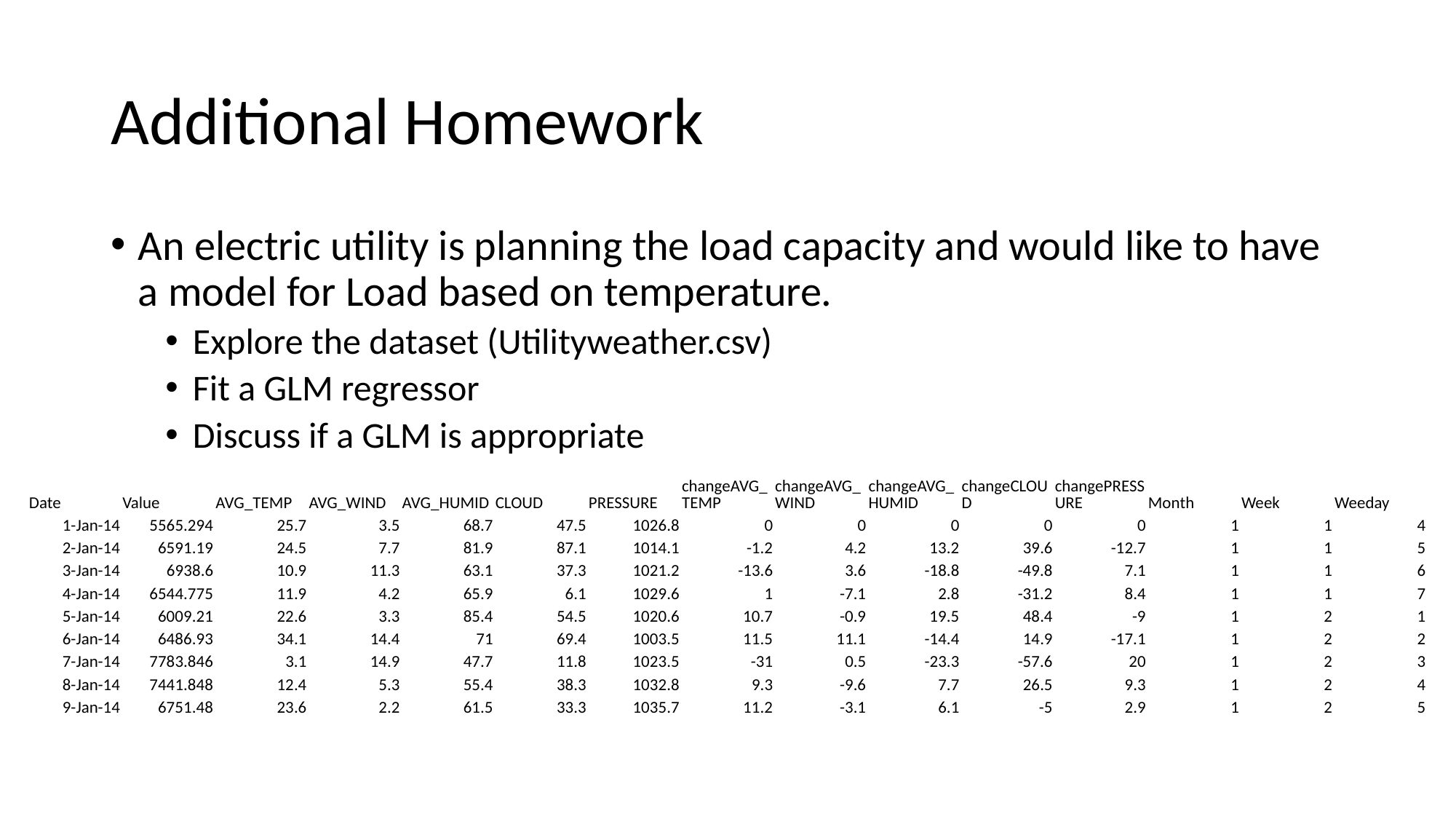

# Additional Homework
An electric utility is planning the load capacity and would like to have a model for Load based on temperature.
Explore the dataset (Utilityweather.csv)
Fit a GLM regressor
Discuss if a GLM is appropriate
| Date | Value | AVG\_TEMP | AVG\_WIND | AVG\_HUMID | CLOUD | PRESSURE | changeAVG\_TEMP | changeAVG\_WIND | changeAVG\_HUMID | changeCLOUD | changePRESSURE | Month | Week | Weeday |
| --- | --- | --- | --- | --- | --- | --- | --- | --- | --- | --- | --- | --- | --- | --- |
| 1-Jan-14 | 5565.294 | 25.7 | 3.5 | 68.7 | 47.5 | 1026.8 | 0 | 0 | 0 | 0 | 0 | 1 | 1 | 4 |
| 2-Jan-14 | 6591.19 | 24.5 | 7.7 | 81.9 | 87.1 | 1014.1 | -1.2 | 4.2 | 13.2 | 39.6 | -12.7 | 1 | 1 | 5 |
| 3-Jan-14 | 6938.6 | 10.9 | 11.3 | 63.1 | 37.3 | 1021.2 | -13.6 | 3.6 | -18.8 | -49.8 | 7.1 | 1 | 1 | 6 |
| 4-Jan-14 | 6544.775 | 11.9 | 4.2 | 65.9 | 6.1 | 1029.6 | 1 | -7.1 | 2.8 | -31.2 | 8.4 | 1 | 1 | 7 |
| 5-Jan-14 | 6009.21 | 22.6 | 3.3 | 85.4 | 54.5 | 1020.6 | 10.7 | -0.9 | 19.5 | 48.4 | -9 | 1 | 2 | 1 |
| 6-Jan-14 | 6486.93 | 34.1 | 14.4 | 71 | 69.4 | 1003.5 | 11.5 | 11.1 | -14.4 | 14.9 | -17.1 | 1 | 2 | 2 |
| 7-Jan-14 | 7783.846 | 3.1 | 14.9 | 47.7 | 11.8 | 1023.5 | -31 | 0.5 | -23.3 | -57.6 | 20 | 1 | 2 | 3 |
| 8-Jan-14 | 7441.848 | 12.4 | 5.3 | 55.4 | 38.3 | 1032.8 | 9.3 | -9.6 | 7.7 | 26.5 | 9.3 | 1 | 2 | 4 |
| 9-Jan-14 | 6751.48 | 23.6 | 2.2 | 61.5 | 33.3 | 1035.7 | 11.2 | -3.1 | 6.1 | -5 | 2.9 | 1 | 2 | 5 |